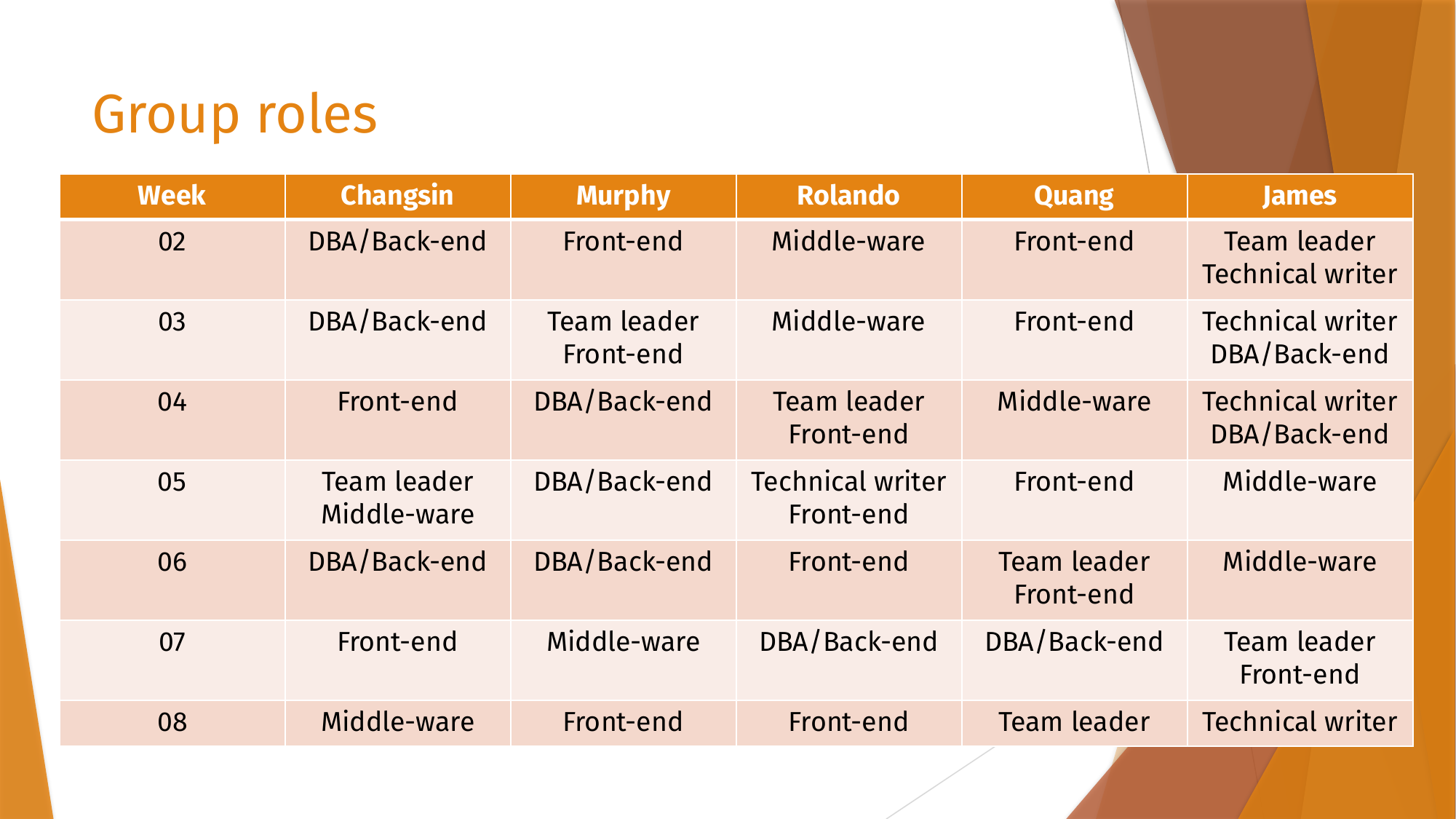

# Group roles
| Week | Changsin | Murphy | Rolando | Quang | James |
| --- | --- | --- | --- | --- | --- |
| 02 | DBA/Back-end | Front-end | Middle-ware | Front-end | Team leader Technical writer |
| 03 | DBA/Back-end | Team leader Front-end | Middle-ware | Front-end | Technical writer DBA/Back-end |
| 04 | Front-end | DBA/Back-end | Team leader Front-end | Middle-ware | Technical writer DBA/Back-end |
| 05 | Team leader Middle-ware | DBA/Back-end | Technical writer Front-end | Front-end | Middle-ware |
| 06 | DBA/Back-end | DBA/Back-end | Front-end | Team leader Front-end | Middle-ware |
| 07 | Front-end | Middle-ware | DBA/Back-end | DBA/Back-end | Team leader Front-end |
| 08 | Middle-ware | Front-end | Front-end | Team leader | Technical writer |